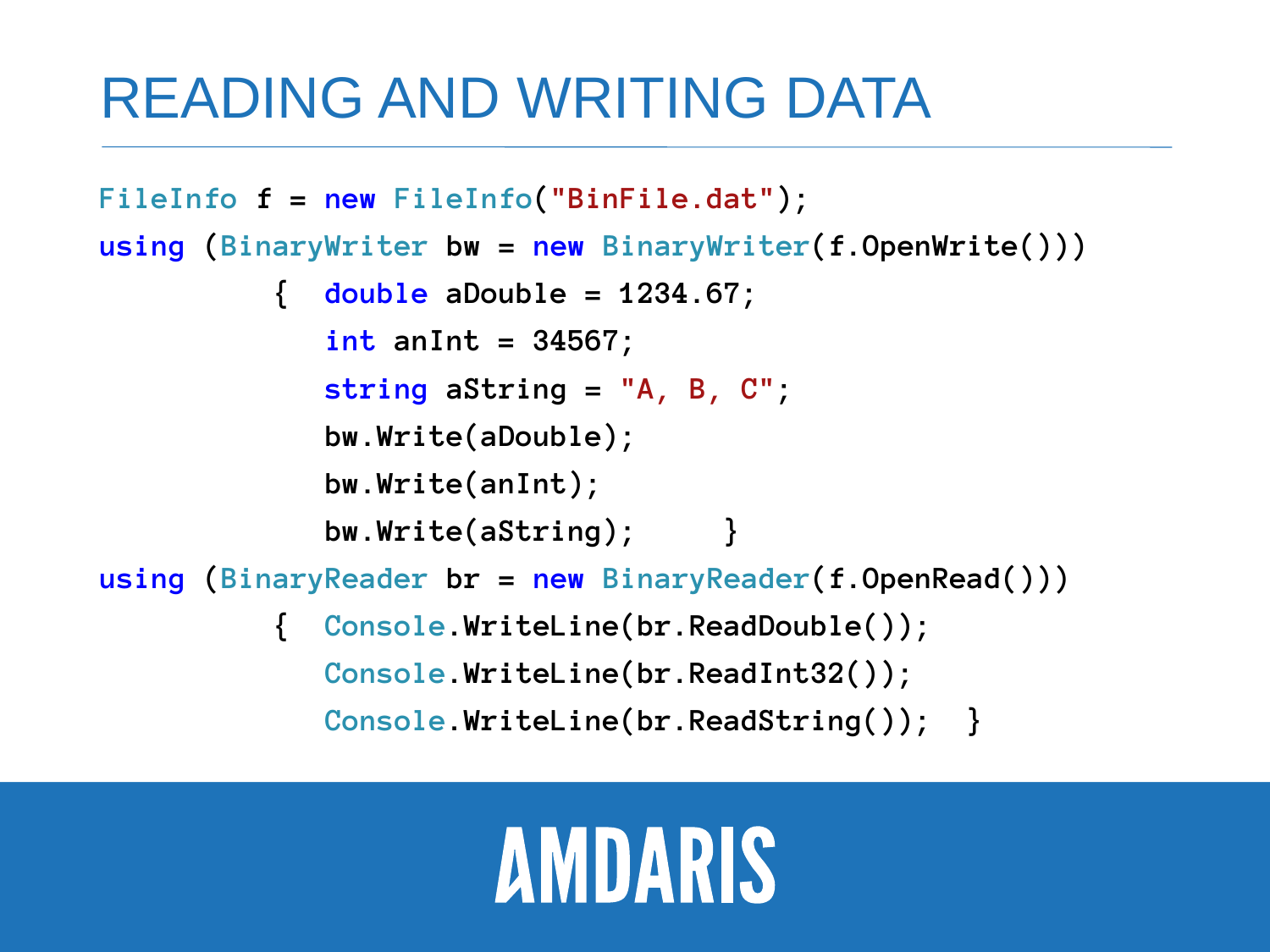

# Reading and writing data
FileInfo f = new FileInfo("BinFile.dat");
using (BinaryWriter bw = new BinaryWriter(f.OpenWrite()))
          {  double aDouble = 1234.67;
             int anInt = 34567;
             string aString = "A, B, C";
             bw.Write(aDouble);
             bw.Write(anInt);
             bw.Write(aString);     }
using (BinaryReader br = new BinaryReader(f.OpenRead()))
          {  Console.WriteLine(br.ReadDouble());
             Console.WriteLine(br.ReadInt32());
             Console.WriteLine(br.ReadString());  }